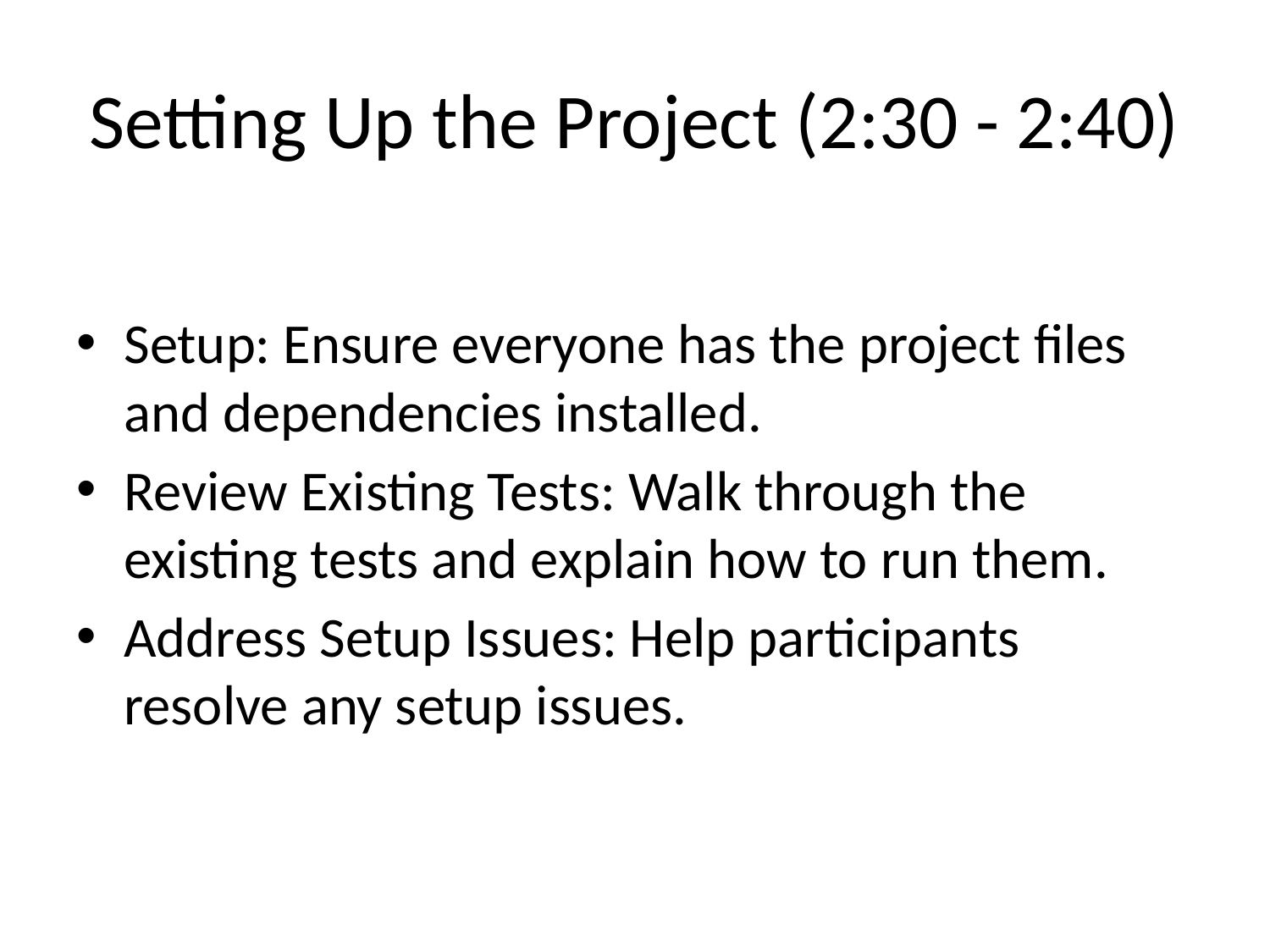

# Setting Up the Project (2:30 - 2:40)

Setup: Ensure everyone has the project files and dependencies installed.
Review Existing Tests: Walk through the existing tests and explain how to run them.
Address Setup Issues: Help participants resolve any setup issues.